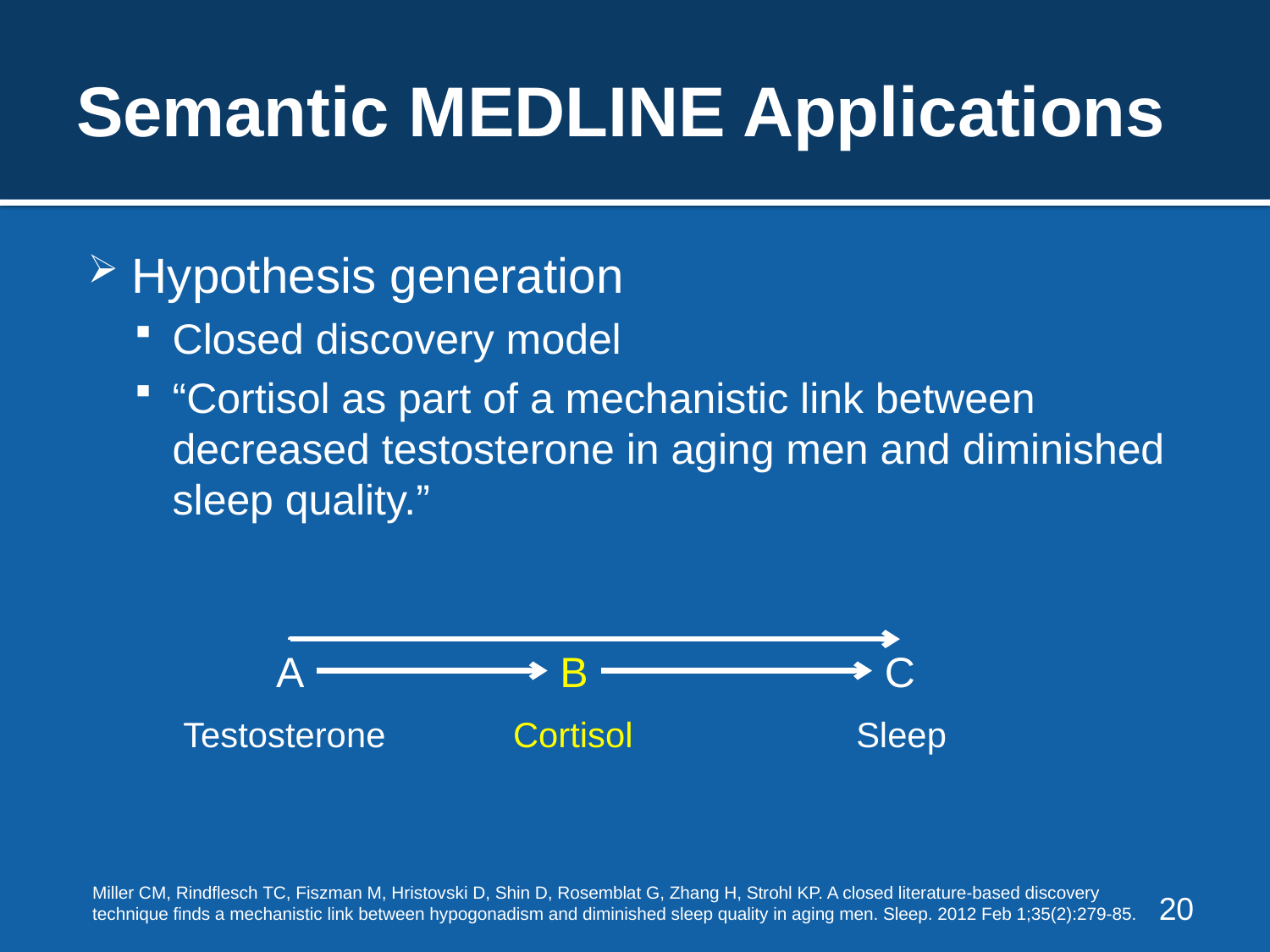

# Semantic MEDLINE Applications
Hypothesis generation
Closed discovery model
“Cortisol as part of a mechanistic link between decreased testosterone in aging men and diminished sleep quality.”
A
B
C
Testosterone
Cortisol
Sleep
Miller CM, Rindflesch TC, Fiszman M, Hristovski D, Shin D, Rosemblat G, Zhang H, Strohl KP. A closed literature-based discovery technique finds a mechanistic link between hypogonadism and diminished sleep quality in aging men. Sleep. 2012 Feb 1;35(2):279-85.
20